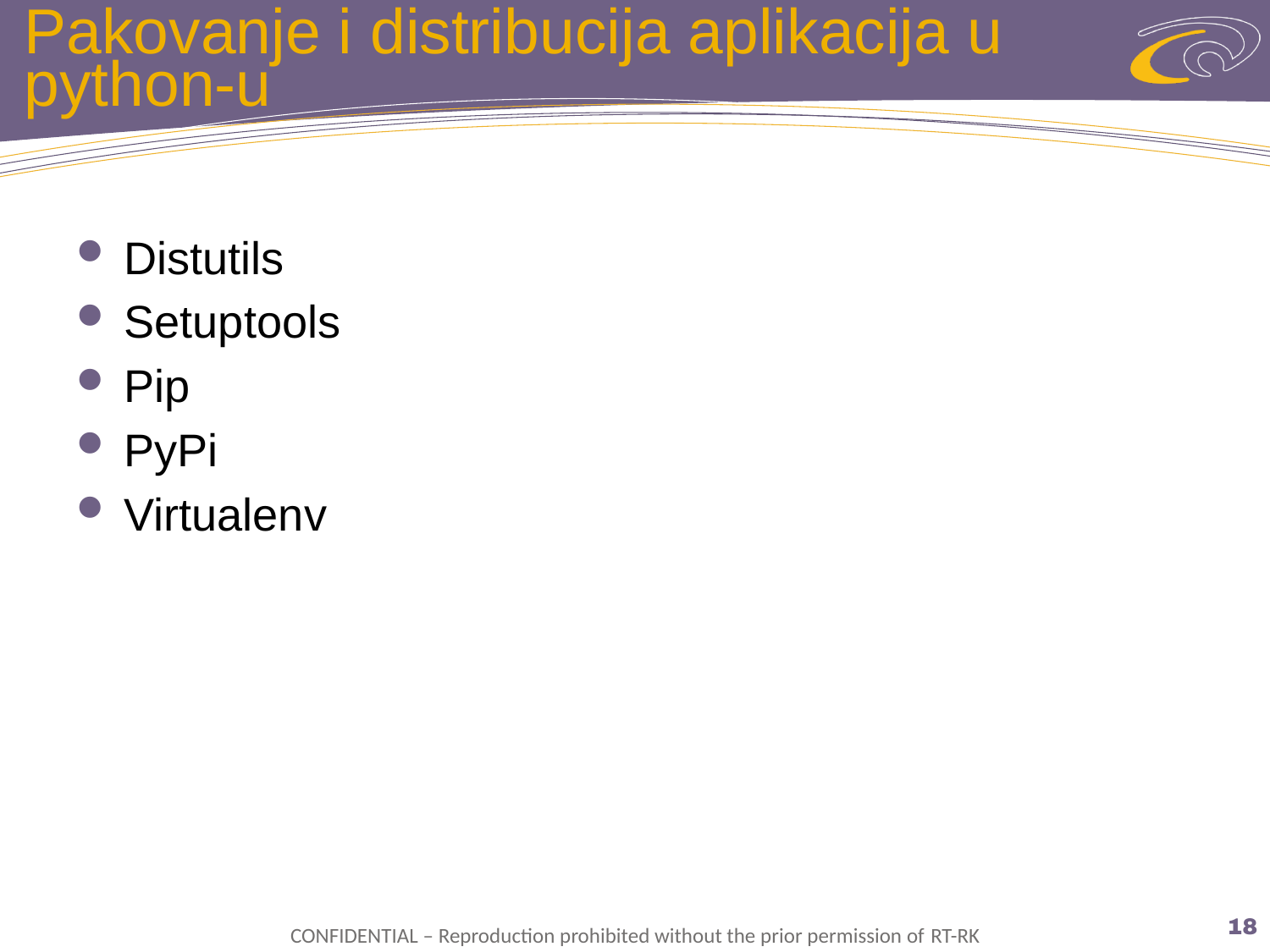

# Pakovanje i distribucija aplikacija u python-u
Distutils
Setuptools
Pip
PyPi
Virtualenv